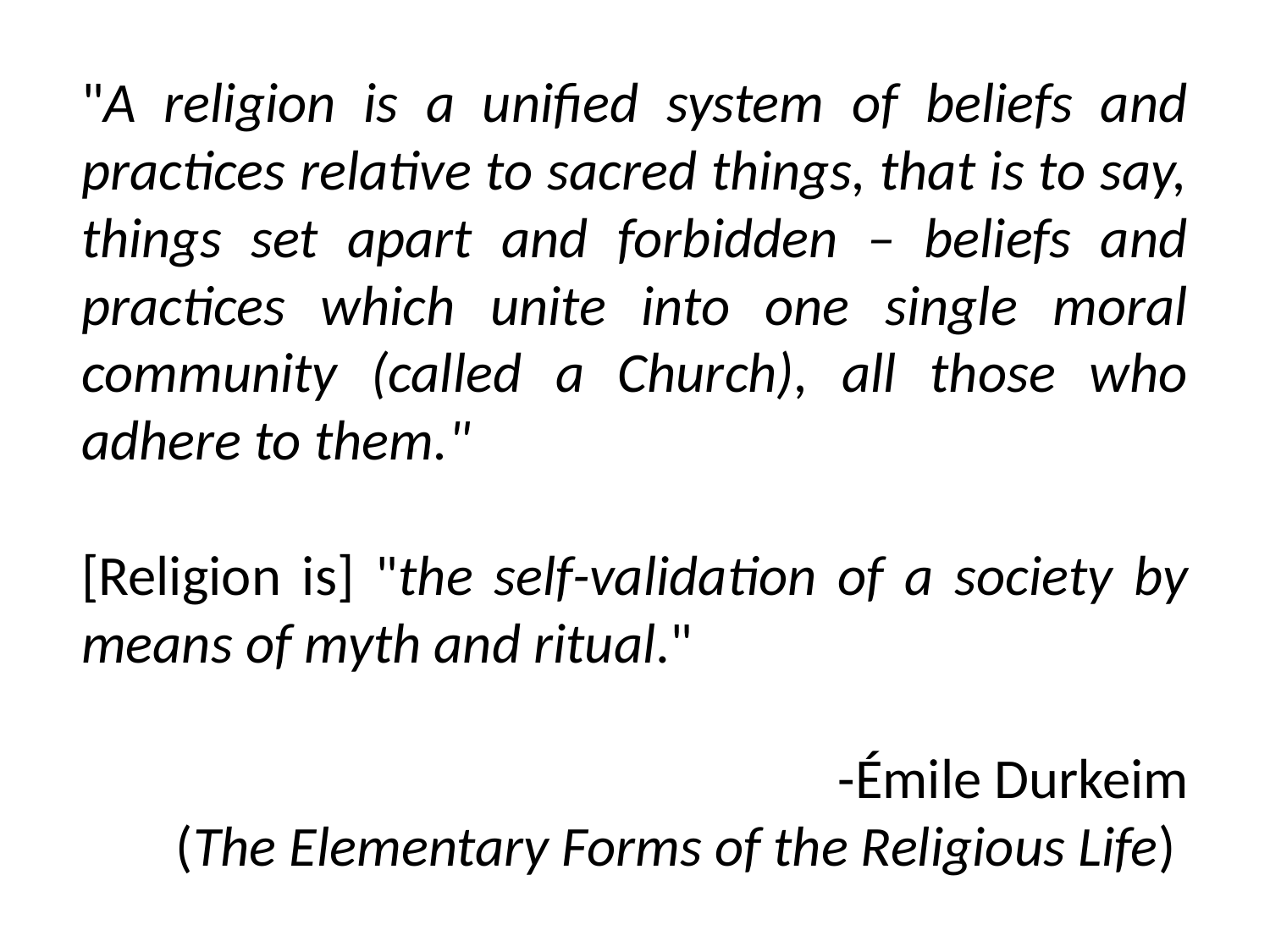

"A religion is a unified system of beliefs and practices relative to sacred things, that is to say, things set apart and forbidden – beliefs and practices which unite into one single moral community (called a Church), all those who adhere to them."

[Religion is] "the self-validation of a society by means of myth and ritual."

-Émile Durkeim
(The Elementary Forms of the Religious Life)